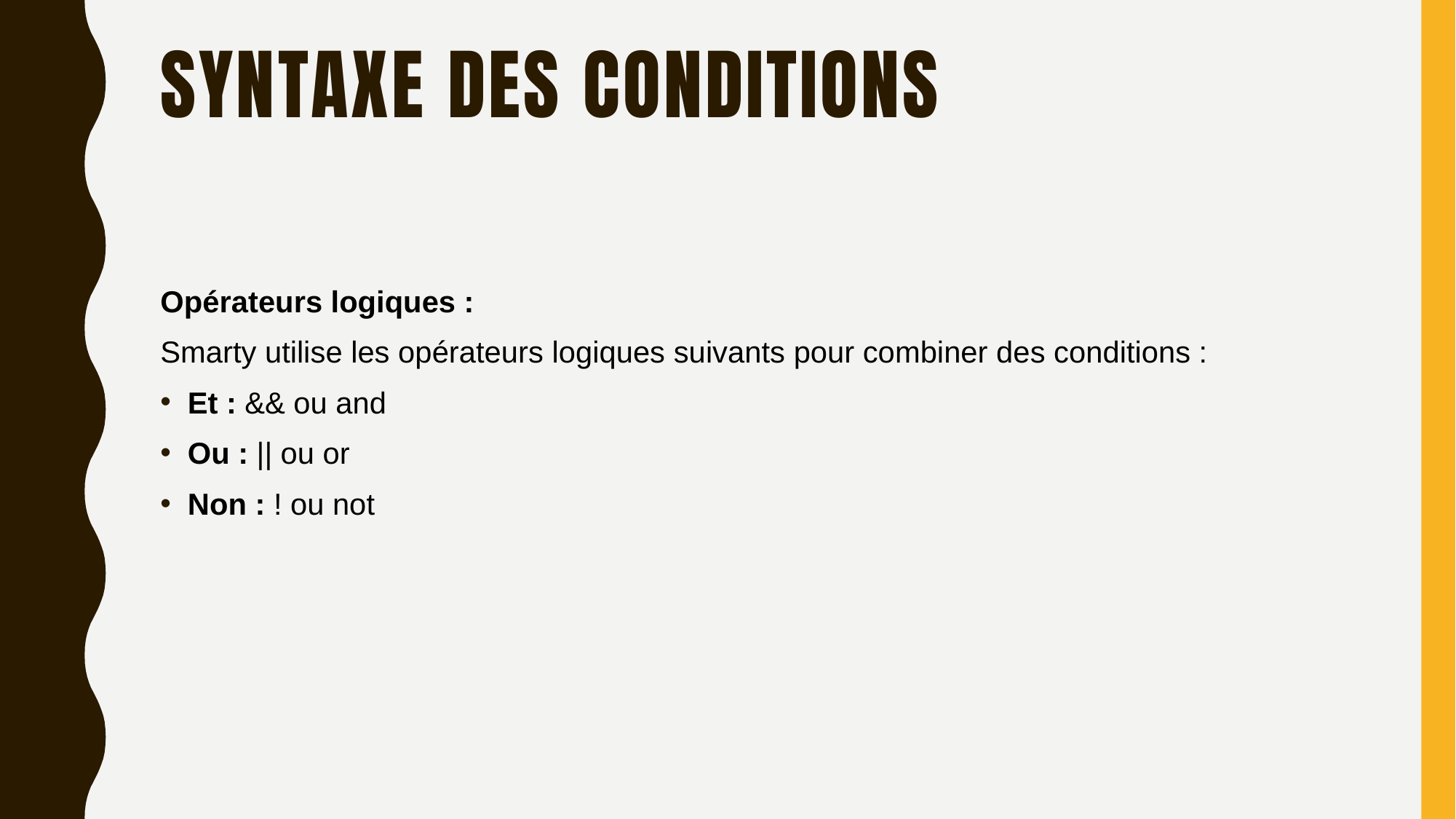

# Syntaxe des conditions
Opérateurs logiques :
Smarty utilise les opérateurs logiques suivants pour combiner des conditions :
Et : && ou and
Ou : || ou or
Non : ! ou not